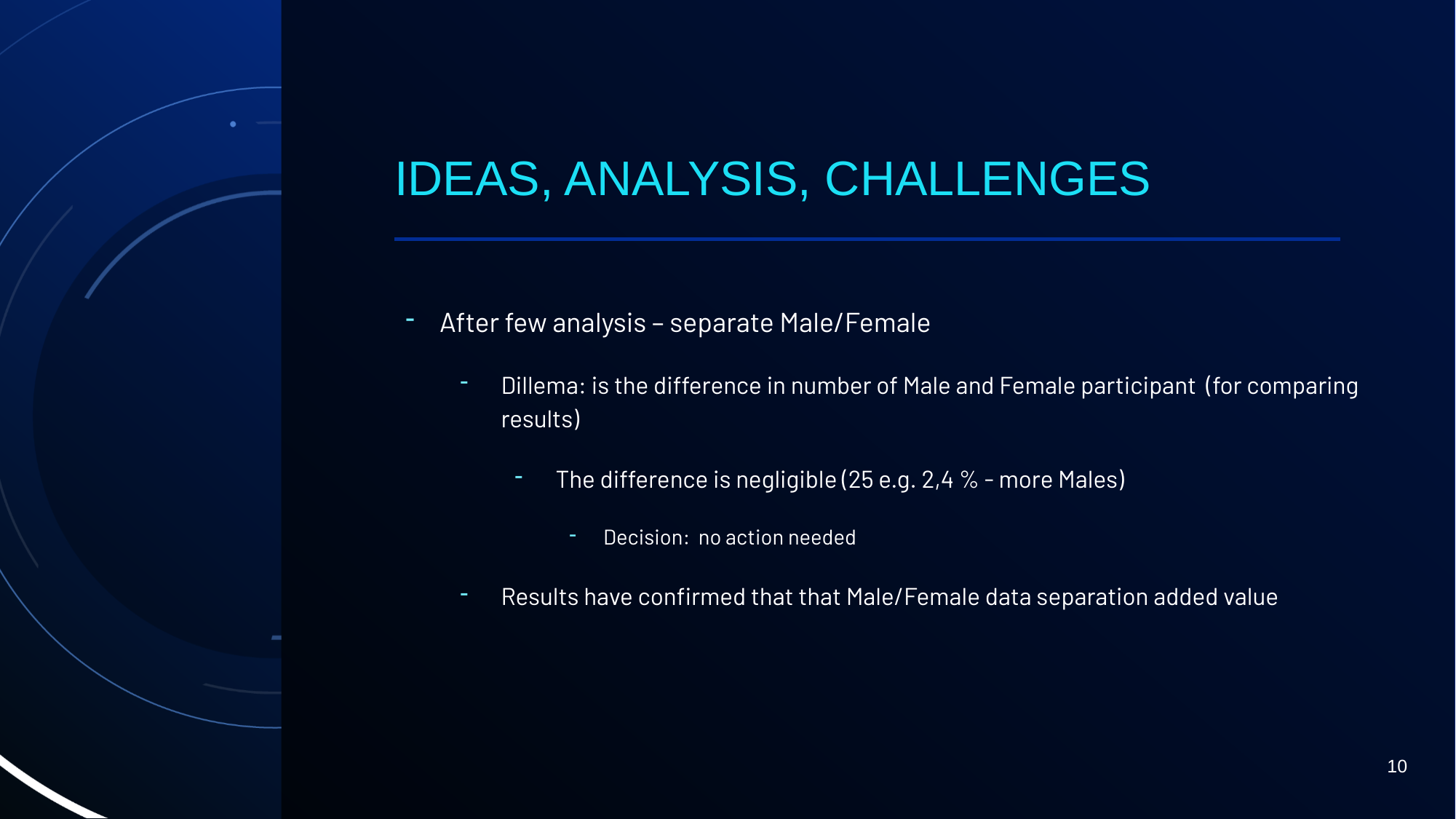

# Ideas, analysis, Challenges
After few analysis – separate Male/Female
Dillema: is the difference in number of Male and Female participant  (for comparing results)
The difference is negligible (25 e.g. 2,4 % - more Males)
Decision:  no action needed
Results have confirmed that that Male/Female data separation added value
10